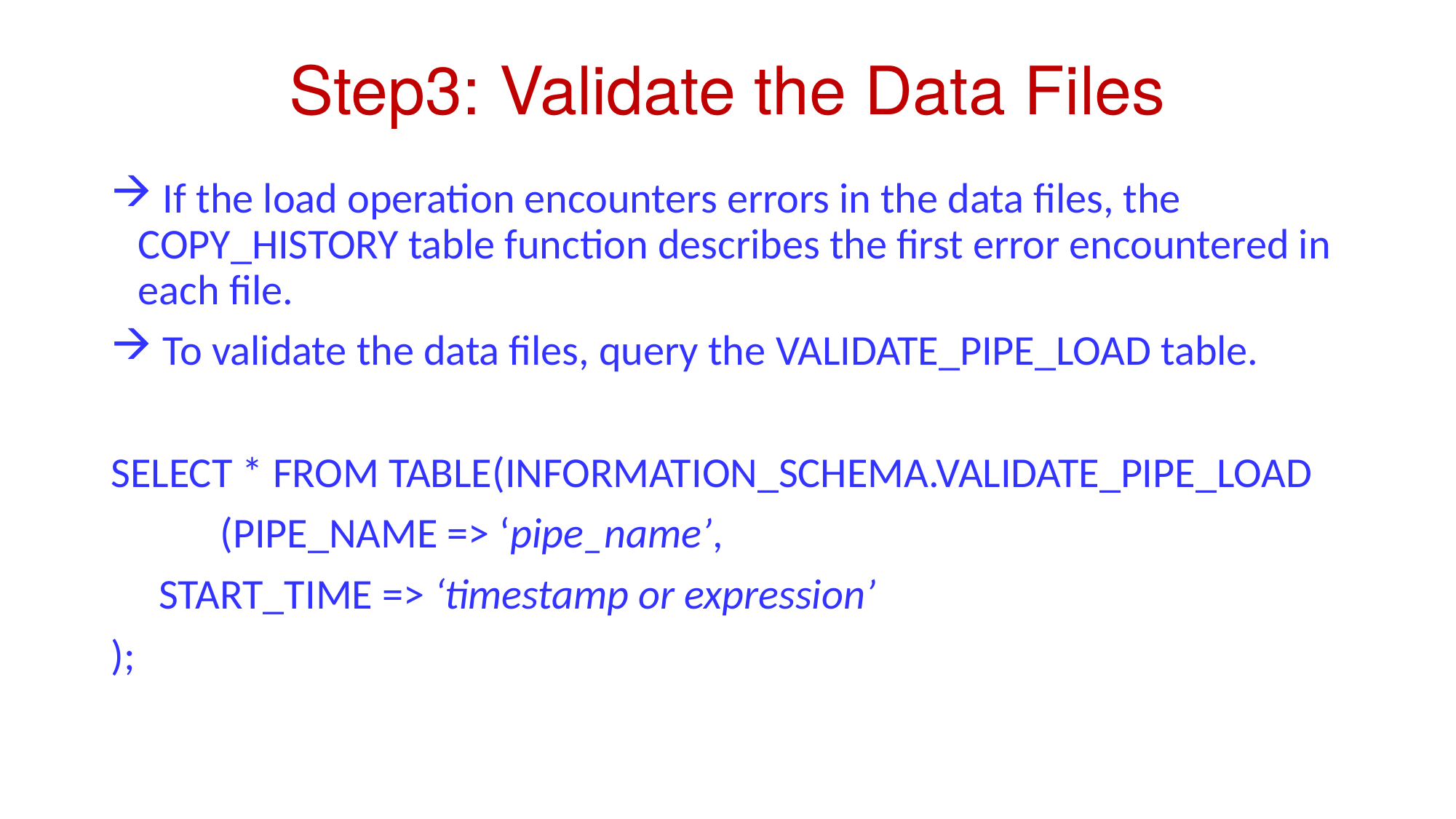

# Step3: Validate the Data Files
 If the load operation encounters errors in the data files, the COPY_HISTORY table function describes the first error encountered in each file.
 To validate the data files, query the VALIDATE_PIPE_LOAD table.

SELECT * FROM TABLE(INFORMATION_SCHEMA.VALIDATE_PIPE_LOAD
	(PIPE_NAME => ‘pipe_name’,
     START_TIME => ‘timestamp or expression’
);